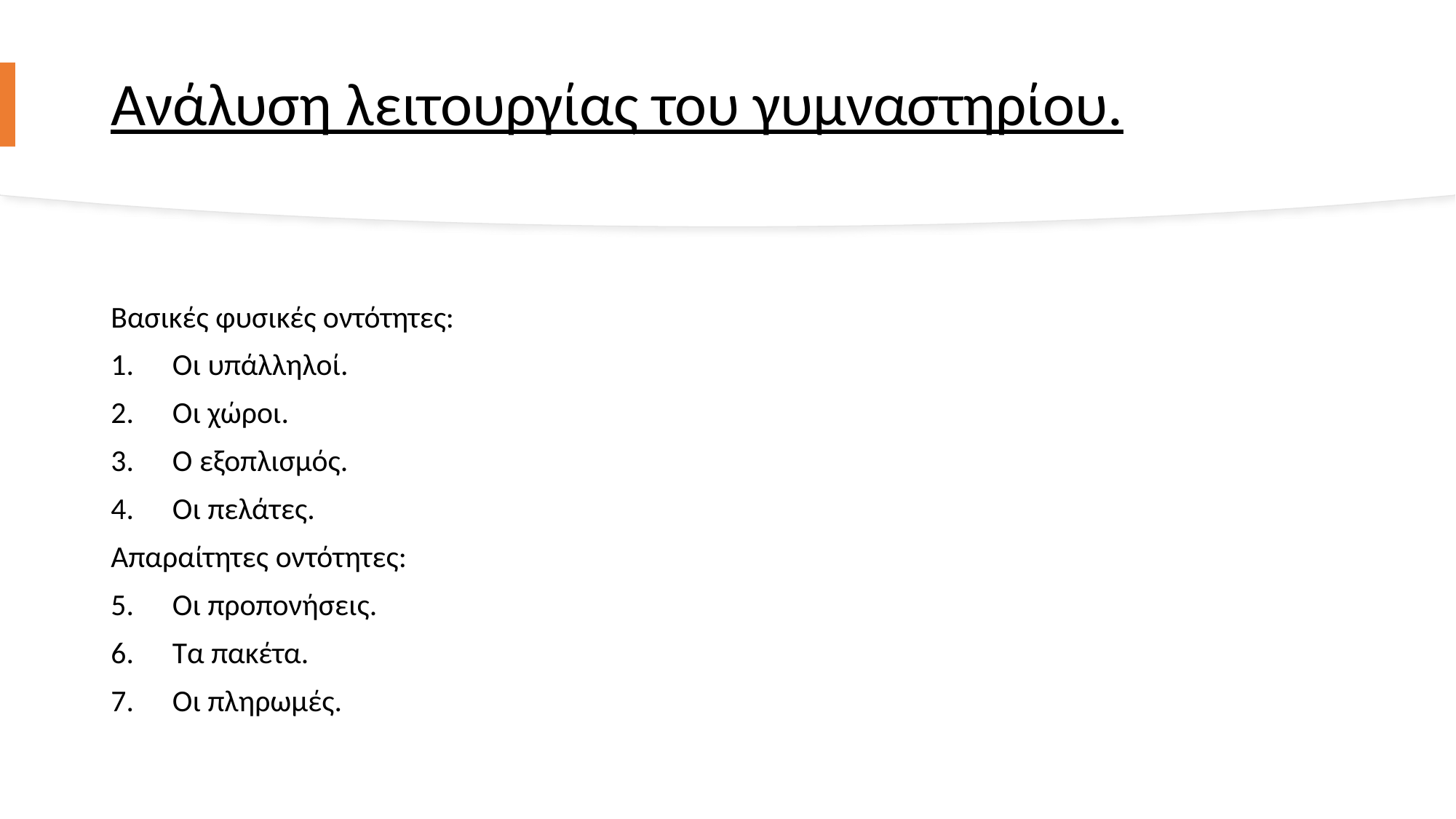

# Ανάλυση λειτουργίας του γυμναστηρίου.

Βασικές φυσικές οντότητες:
Οι υπάλληλοί.
Οι χώροι.
Ο εξοπλισμός.
Οι πελάτες.
Απαραίτητες οντότητες:
Οι προπονήσεις.
Τα πακέτα.
Οι πληρωμές.